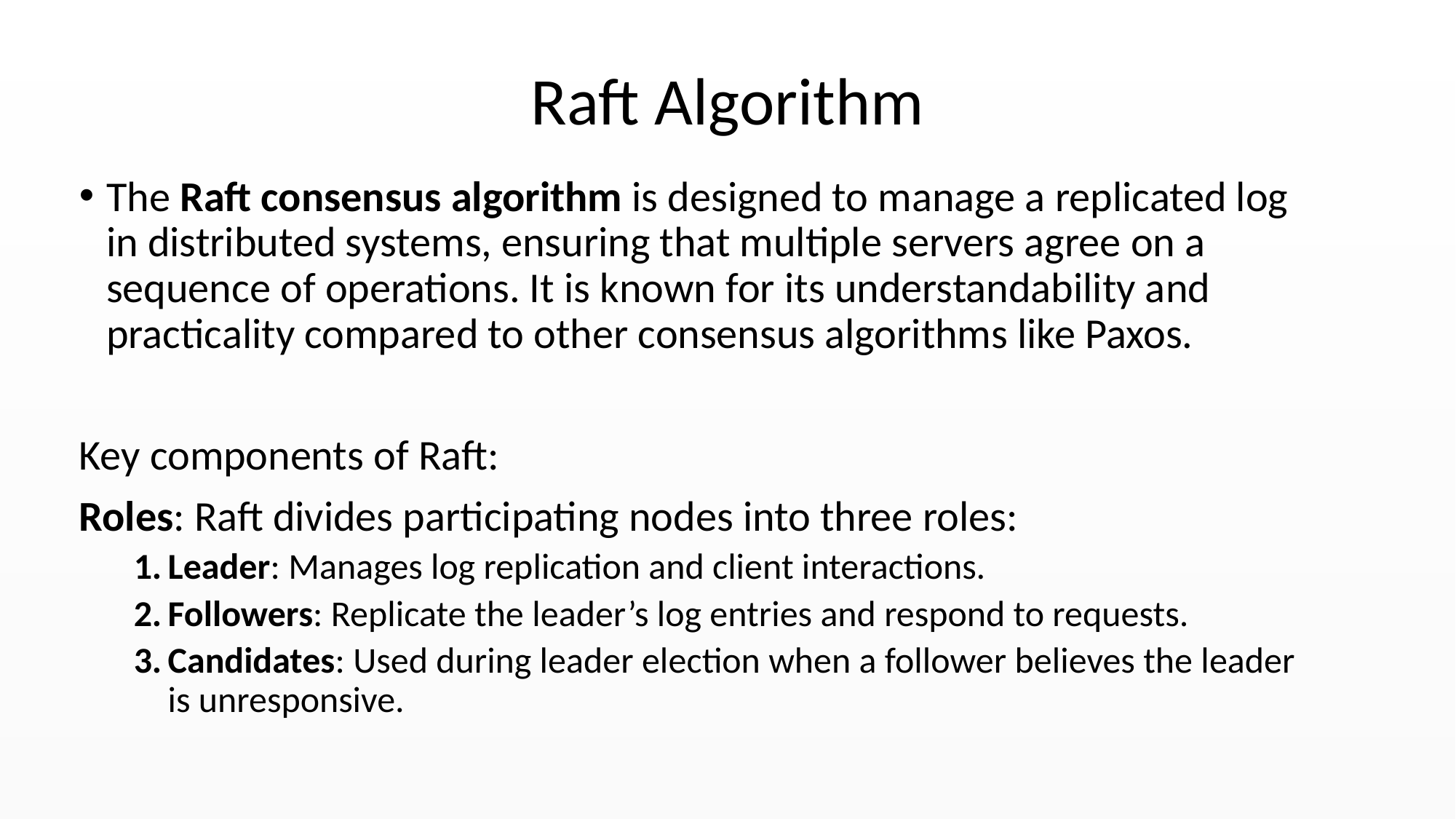

# Raft Algorithm

The Raft consensus algorithm is designed to manage a replicated log in distributed systems, ensuring that multiple servers agree on a sequence of operations. It is known for its understandability and practicality compared to other consensus algorithms like Paxos.

Key components of Raft:
Roles: Raft divides participating nodes into three roles:
Leader: Manages log replication and client interactions.
Followers: Replicate the leader’s log entries and respond to requests.
Candidates: Used during leader election when a follower believes the leader is unresponsive.